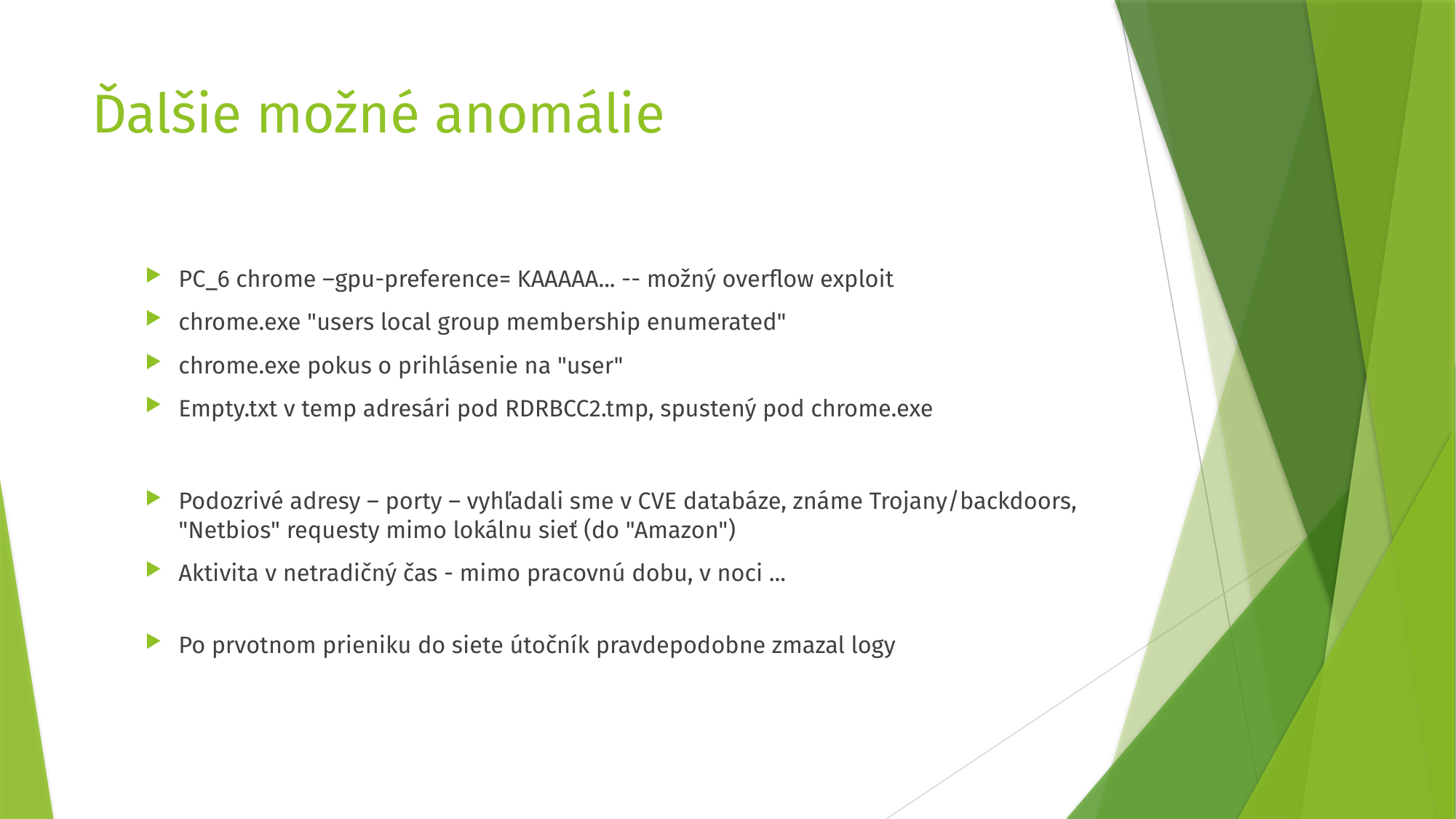

# Ďalšie možné anomálie
PC_6 chrome –gpu-preference= KAAAAA... -- možný overflow exploit
chrome.exe "users local group membership enumerated"
chrome.exe pokus o prihlásenie na "user"
Empty.txt v temp adresári pod RDRBCC2.tmp, spustený pod chrome.exe

Podozrivé adresy – porty – vyhľadali sme v CVE databáze, známe Trojany/backdoors, "Netbios" requesty mimo lokálnu sieť (do "Amazon")
Aktivita v netradičný čas - mimo pracovnú dobu, v noci ...
Po prvotnom prieniku do siete útočník pravdepodobne zmazal logy